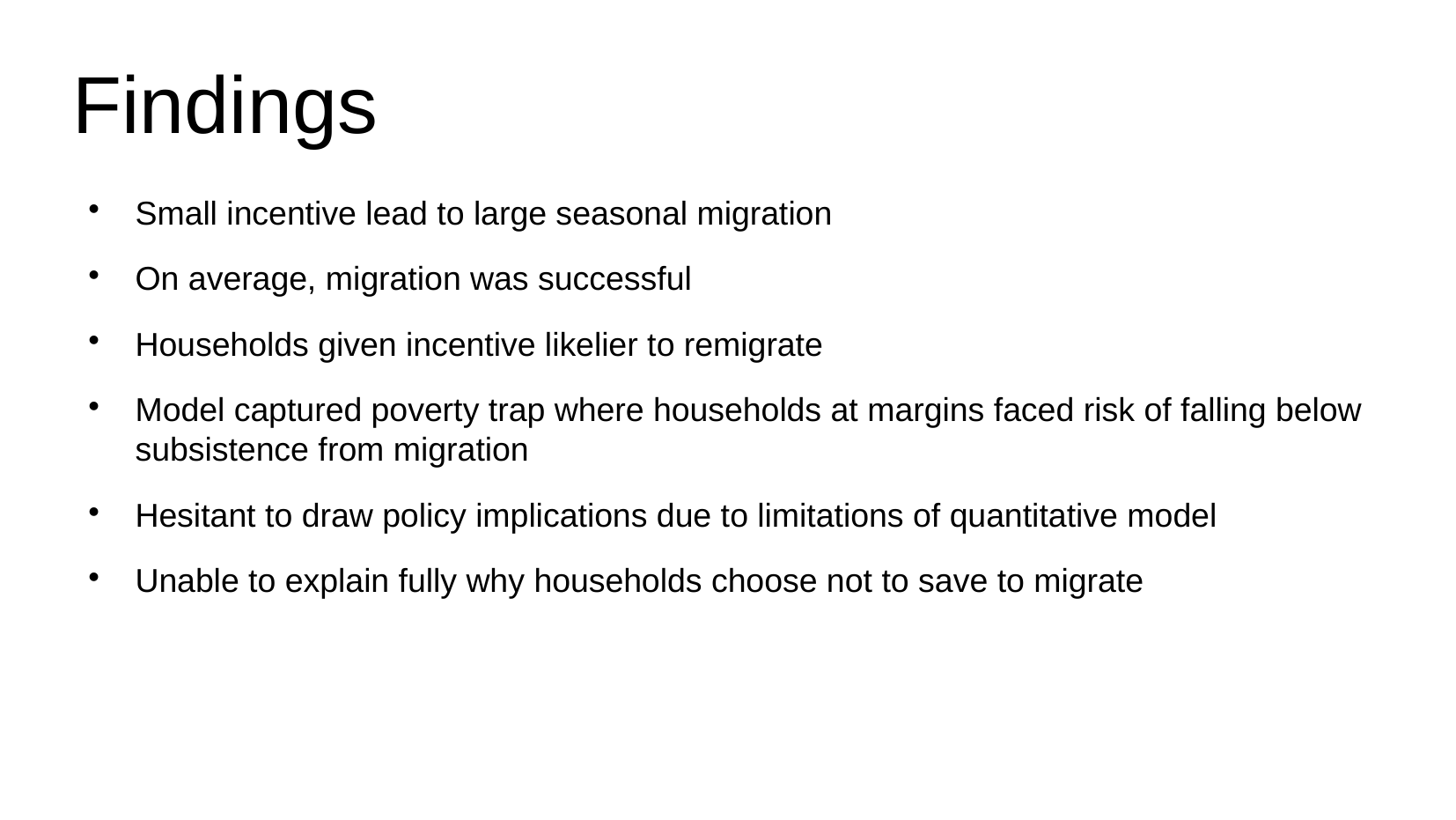

Findings
Small incentive lead to large seasonal migration
On average, migration was successful
Households given incentive likelier to remigrate
Model captured poverty trap where households at margins faced risk of falling below subsistence from migration
Hesitant to draw policy implications due to limitations of quantitative model
Unable to explain fully why households choose not to save to migrate